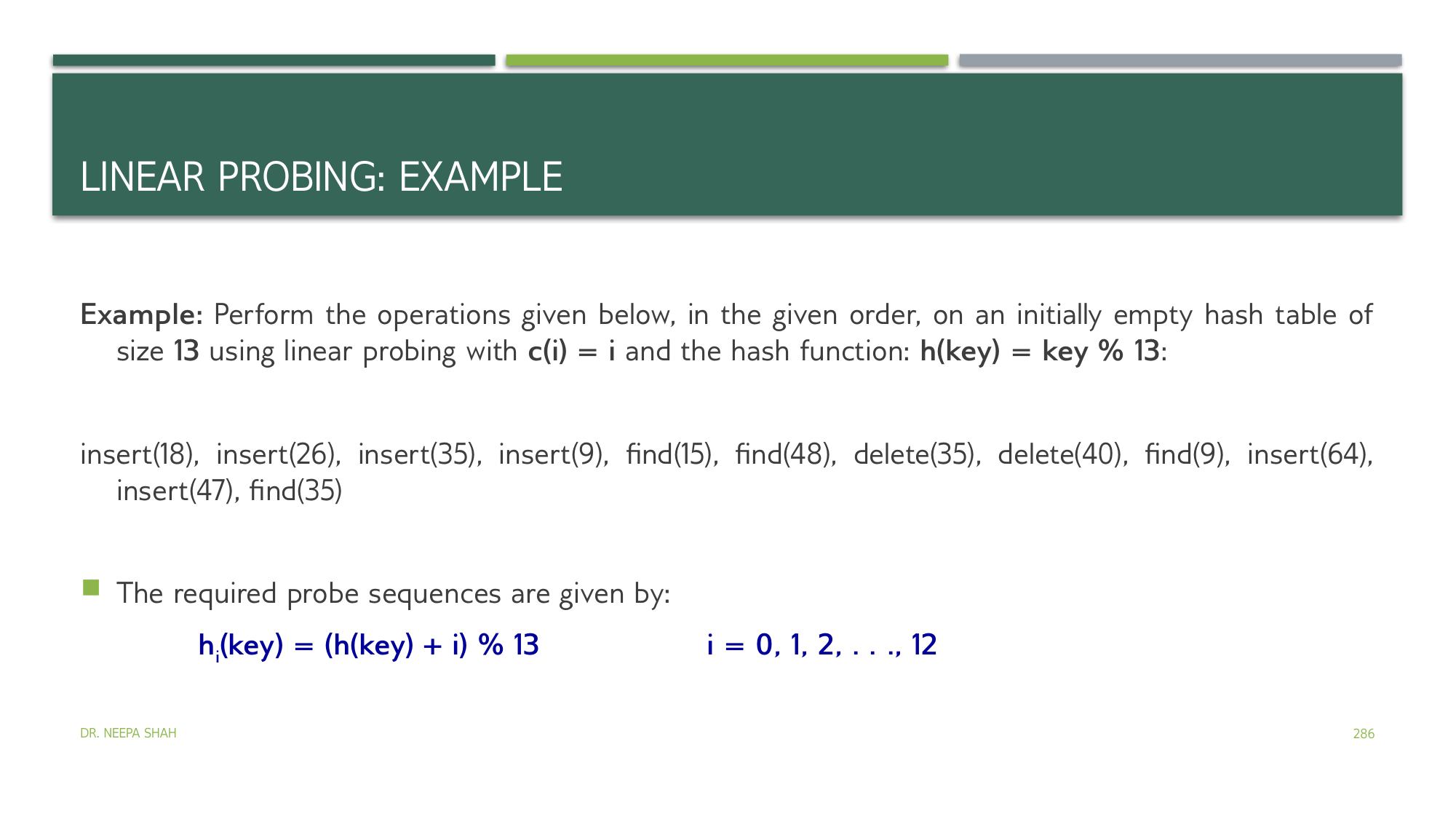

# Linear Probing: Example
Example: Perform the operations given below, in the given order, on an initially empty hash table of size 13 using linear probing with c(i) = i and the hash function: h(key) = key % 13:

insert(18), insert(26), insert(35), insert(9), find(15), find(48), delete(35), delete(40), find(9), insert(64), insert(47), find(35)

The required probe sequences are given by:
             hi(key) = (h(key) + i) % 13                 i = 0, 1, 2, . . ., 12
Dr. Neepa Shah
286